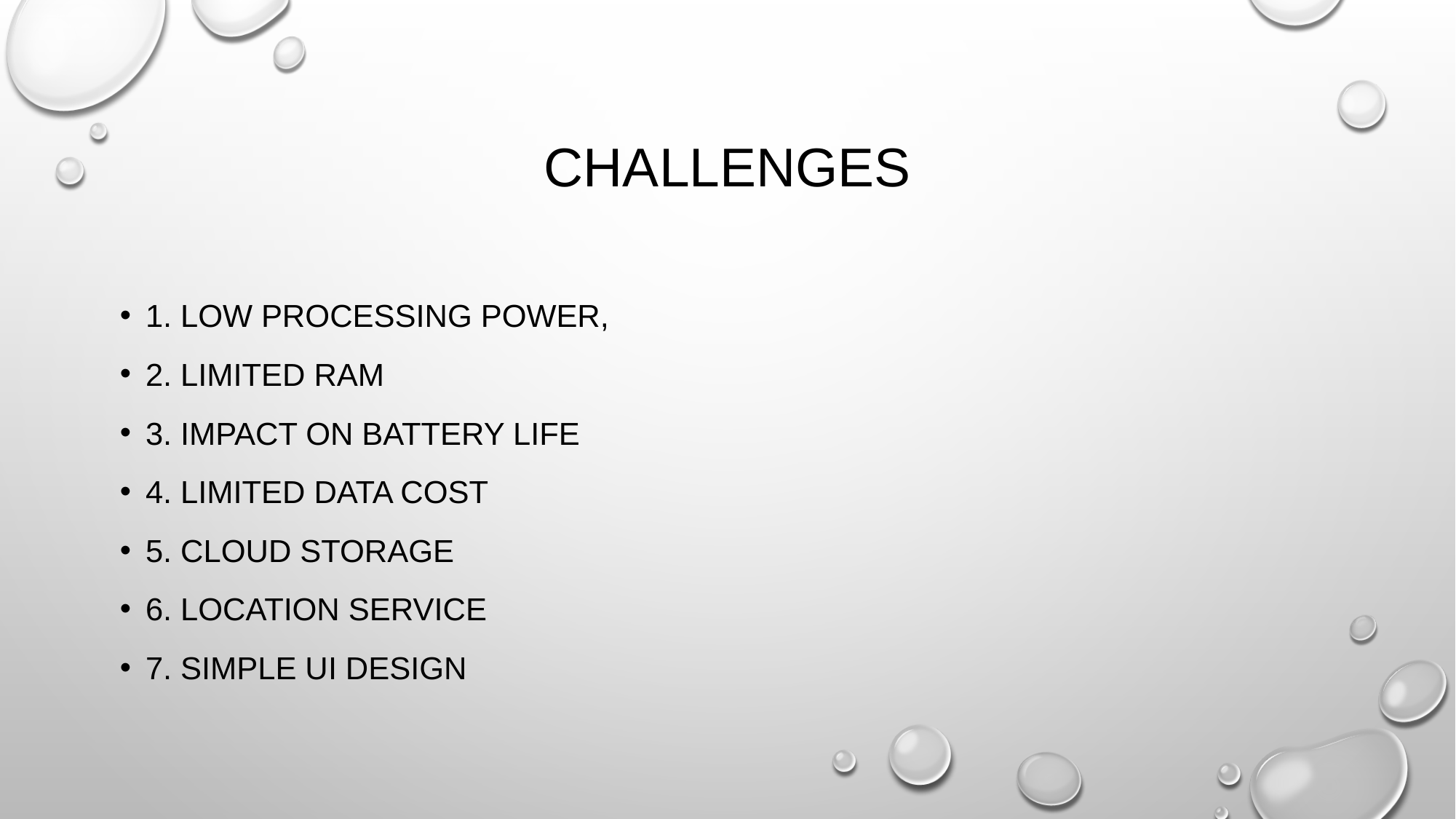

# challenges
1. Low processing power,
2. limited ram
3. impact on battery life
4. limited data cost
5. cloud storage
6. location service
7. simple ui design